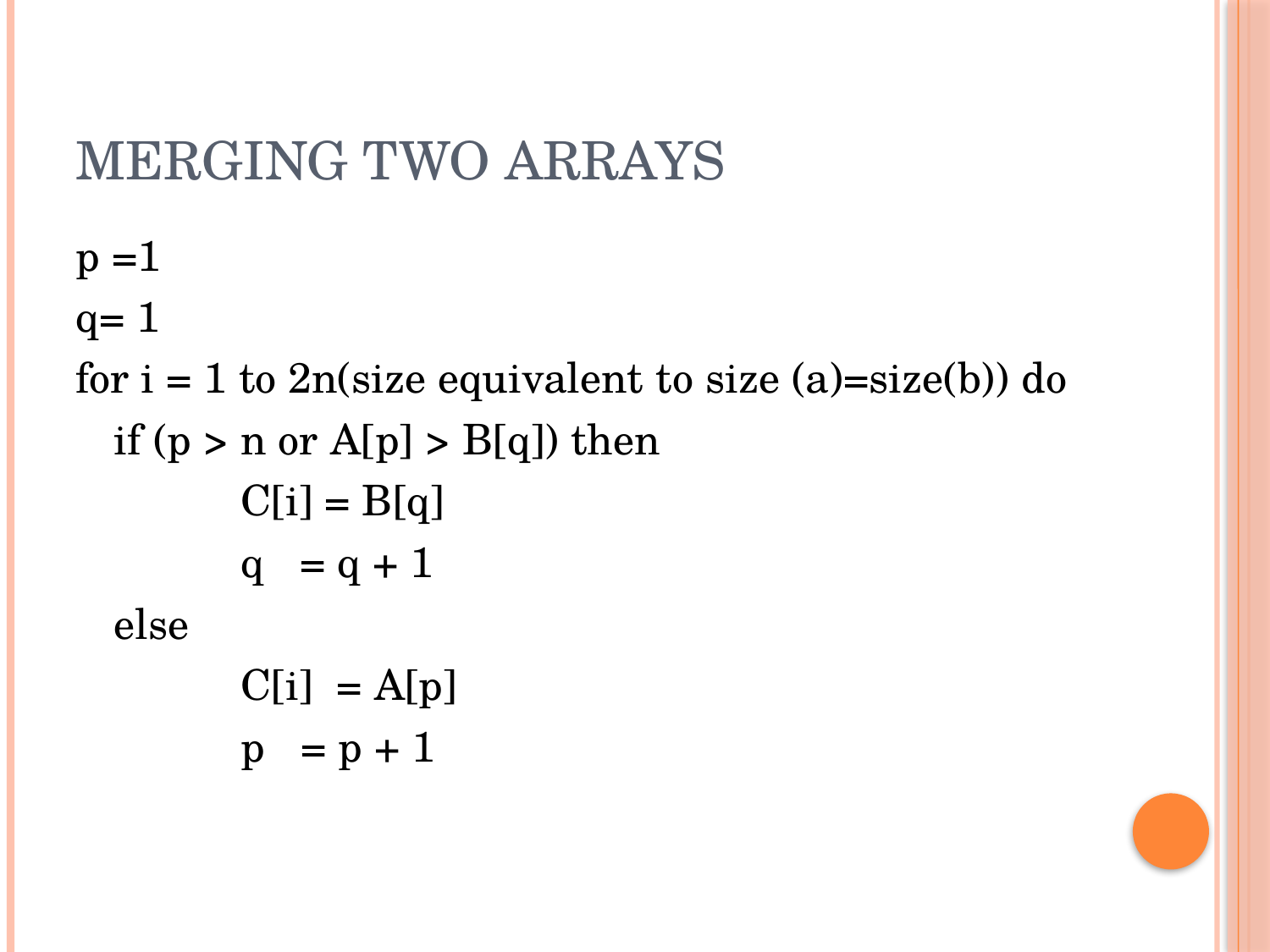

# Merging two arrays
p =1
q= 1
for i = 1 to 2n(size equivalent to size (a)=size(b)) do
	if (p > n or A[p] > B[q]) then
		C[i] = B[q]
		q   = q + 1
	else
		C[i]  = A[p]
		p   = p + 1